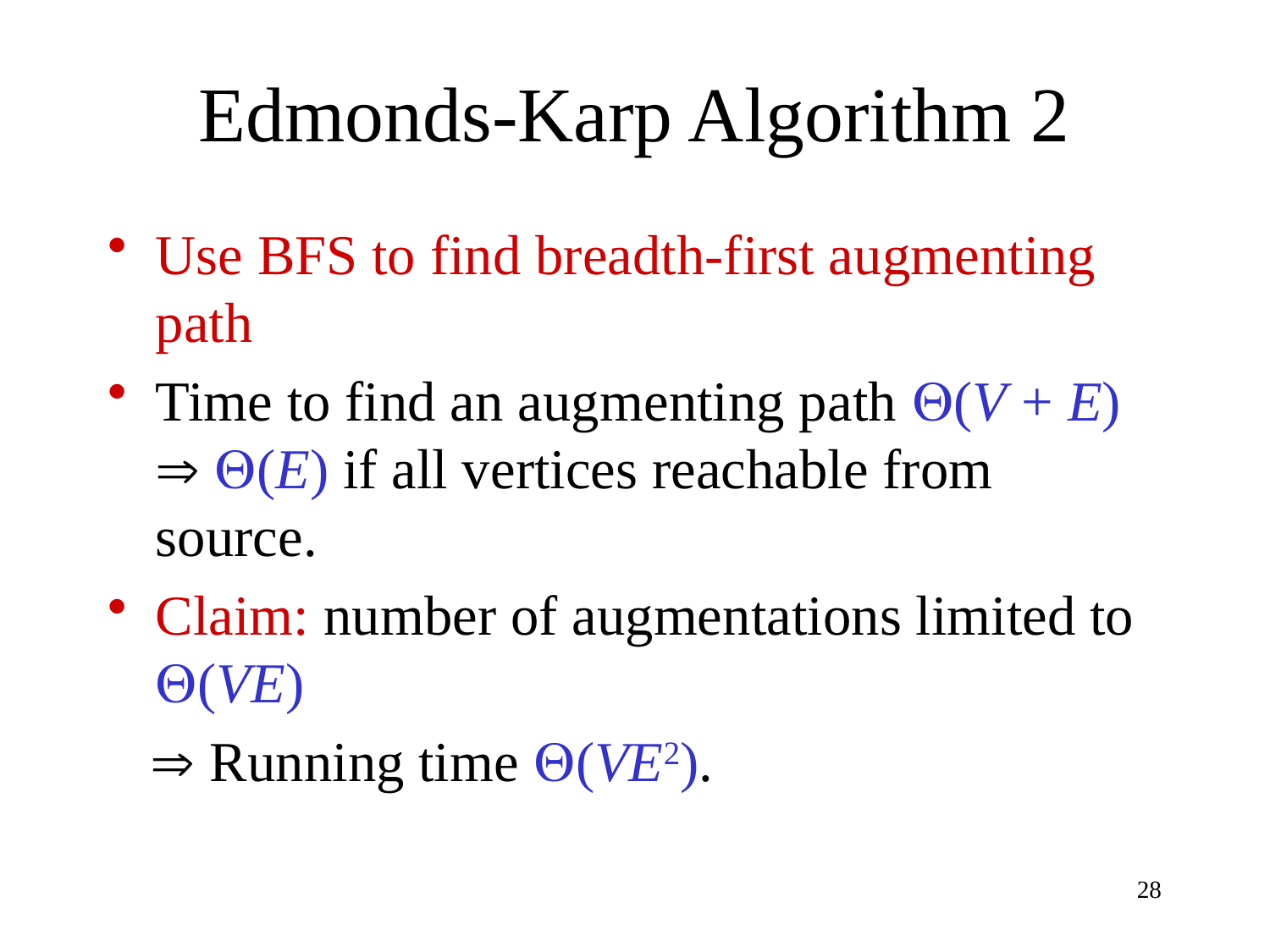

# Edmonds-Karp Algorithm 2
Use BFS to find breadth-first augmenting path
Time to find an augmenting path Θ(V + E) ⇒ Θ(E) if all vertices reachable from source.
Claim: number of augmentations limited to Θ(VE)
   ⇒ Running time Θ(VE2).
28